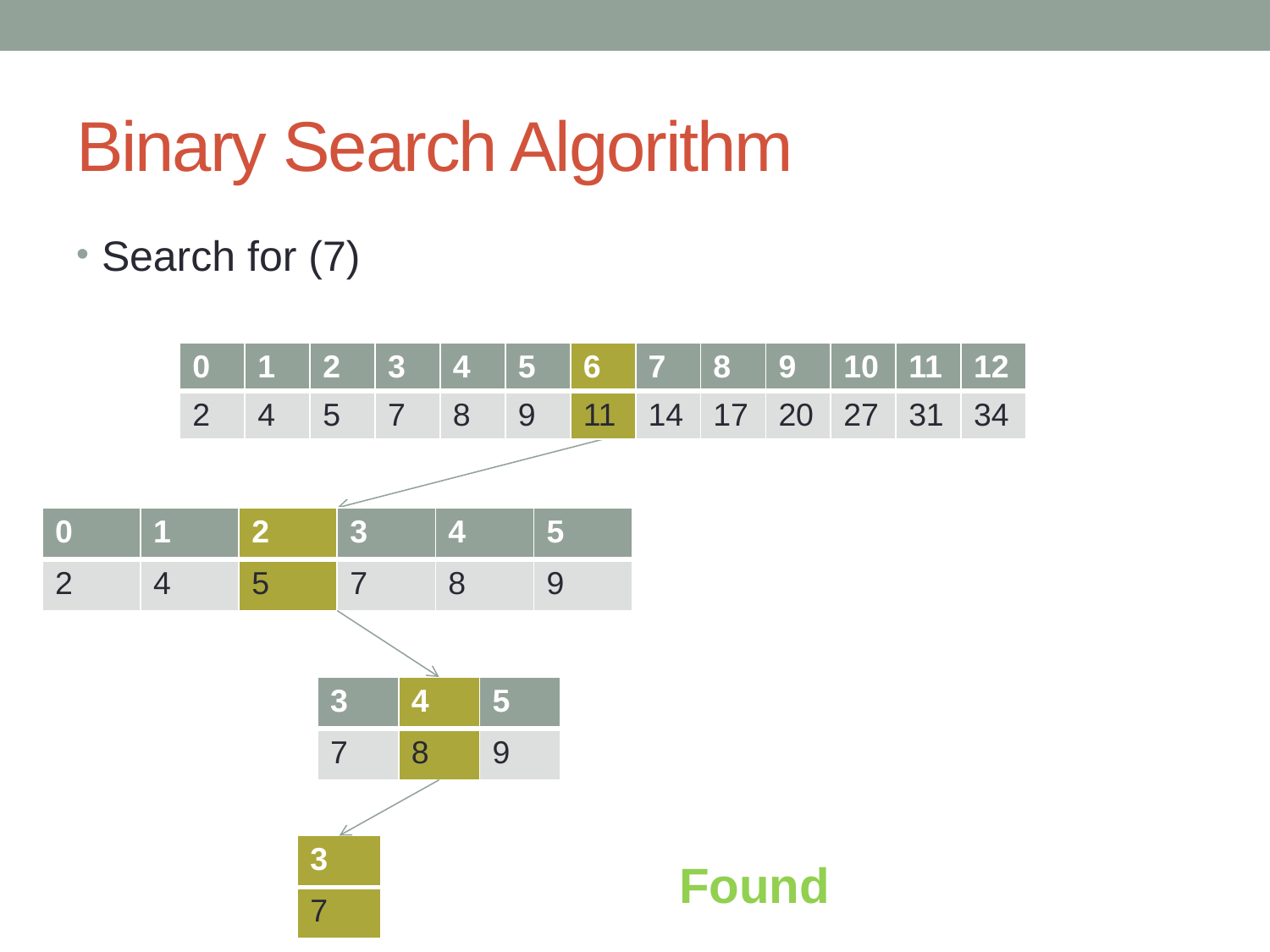

# Binary Search Algorithm
Search for (7)
| 0 | 1 | 2 | 3 | 4 | 5 | 6 | 7 | 8 | 9 | 10 | 11 | 12 |
| --- | --- | --- | --- | --- | --- | --- | --- | --- | --- | --- | --- | --- |
| 2 | 4 | 5 | 7 | 8 | 9 | 11 | 14 | 17 | 20 | 27 | 31 | 34 |
| 0 | 1 | 2 | 3 | 4 | 5 |
| --- | --- | --- | --- | --- | --- |
| 2 | 4 | 5 | 7 | 8 | 9 |
| 3 | 4 | 5 |
| --- | --- | --- |
| 7 | 8 | 9 |
| 3 |
| --- |
| 7 |
Found